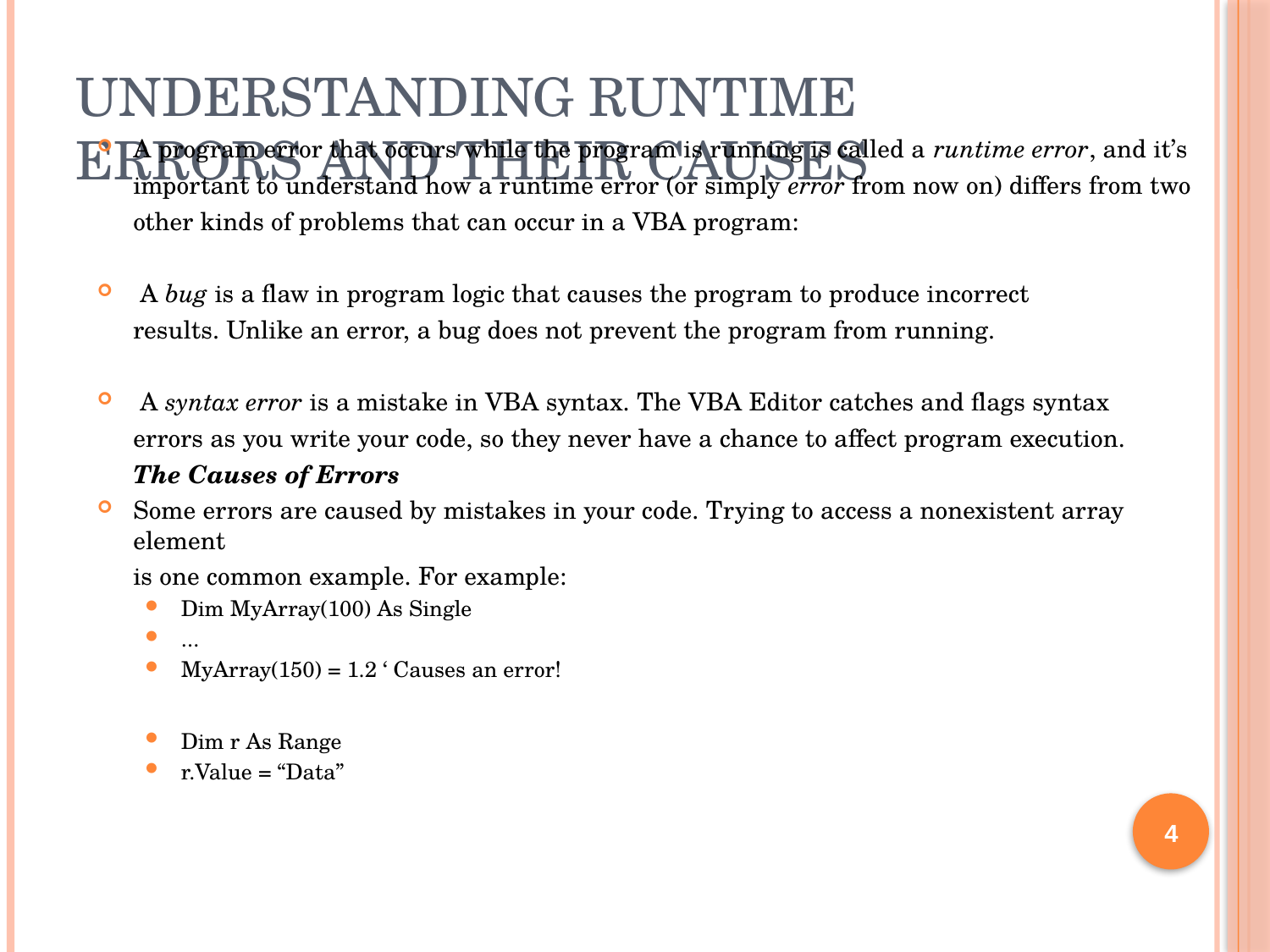

# Understanding runtime errors and their causes
A program error that occurs while the program is running is called a runtime error, and it’s
	important to understand how a runtime error (or simply error from now on) differs from two
	other kinds of problems that can occur in a VBA program:

 A bug is a flaw in program logic that causes the program to produce incorrect
	results. Unlike an error, a bug does not prevent the program from running.

 A syntax error is a mistake in VBA syntax. The VBA Editor catches and flags syntax
	errors as you write your code, so they never have a chance to affect program execution.
	The Causes of Errors
Some errors are caused by mistakes in your code. Trying to access a nonexistent array element
	is one common example. For example:
Dim MyArray(100) As Single
...
MyArray(150) = 1.2 ‘ Causes an error!

Dim r As Range
r.Value = “Data”
4